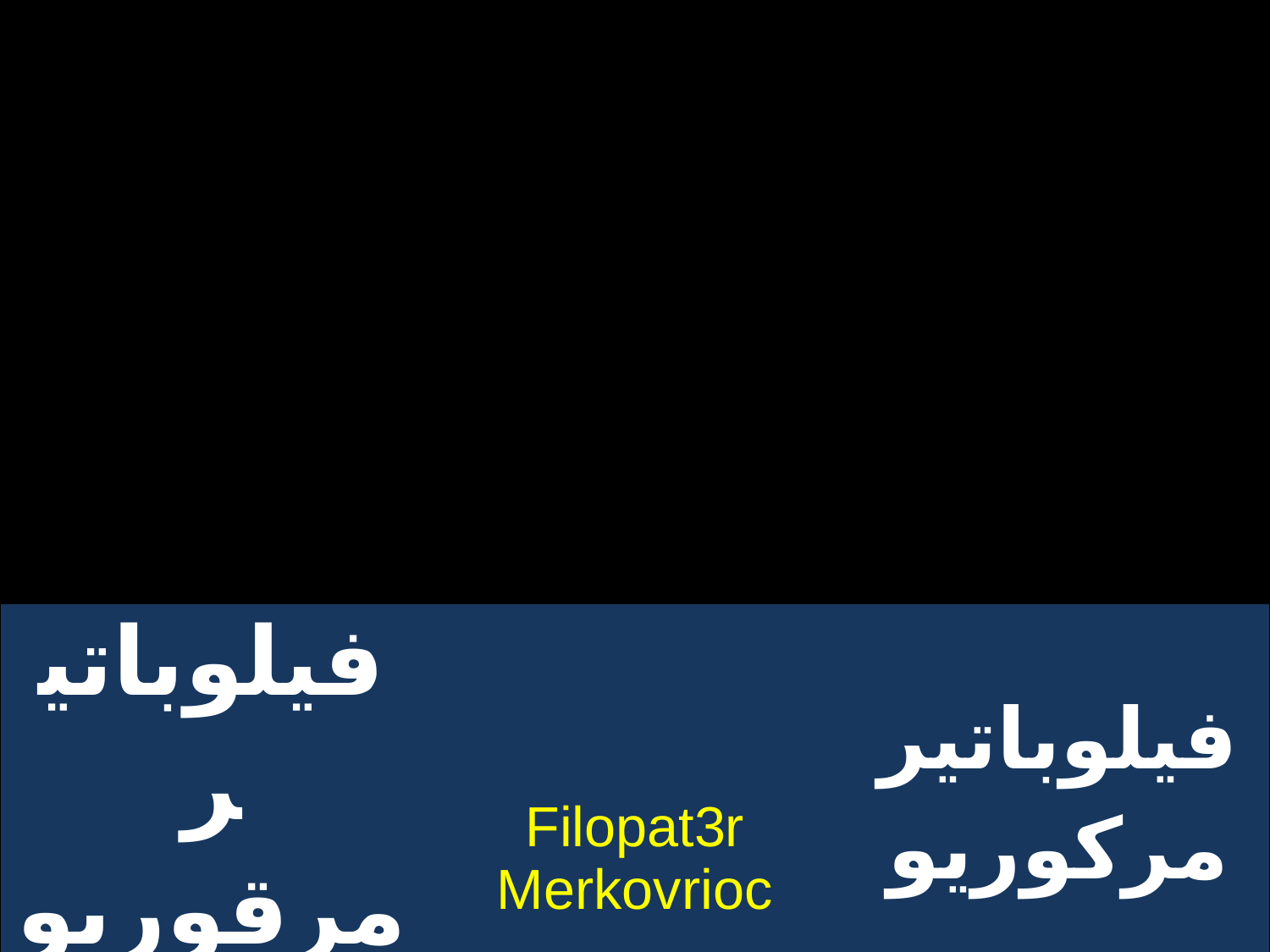

| فيلوباتير مرقوريوس | Filopat3r Merkovrioc | فيلوباتير مركوريوس |
| --- | --- | --- |